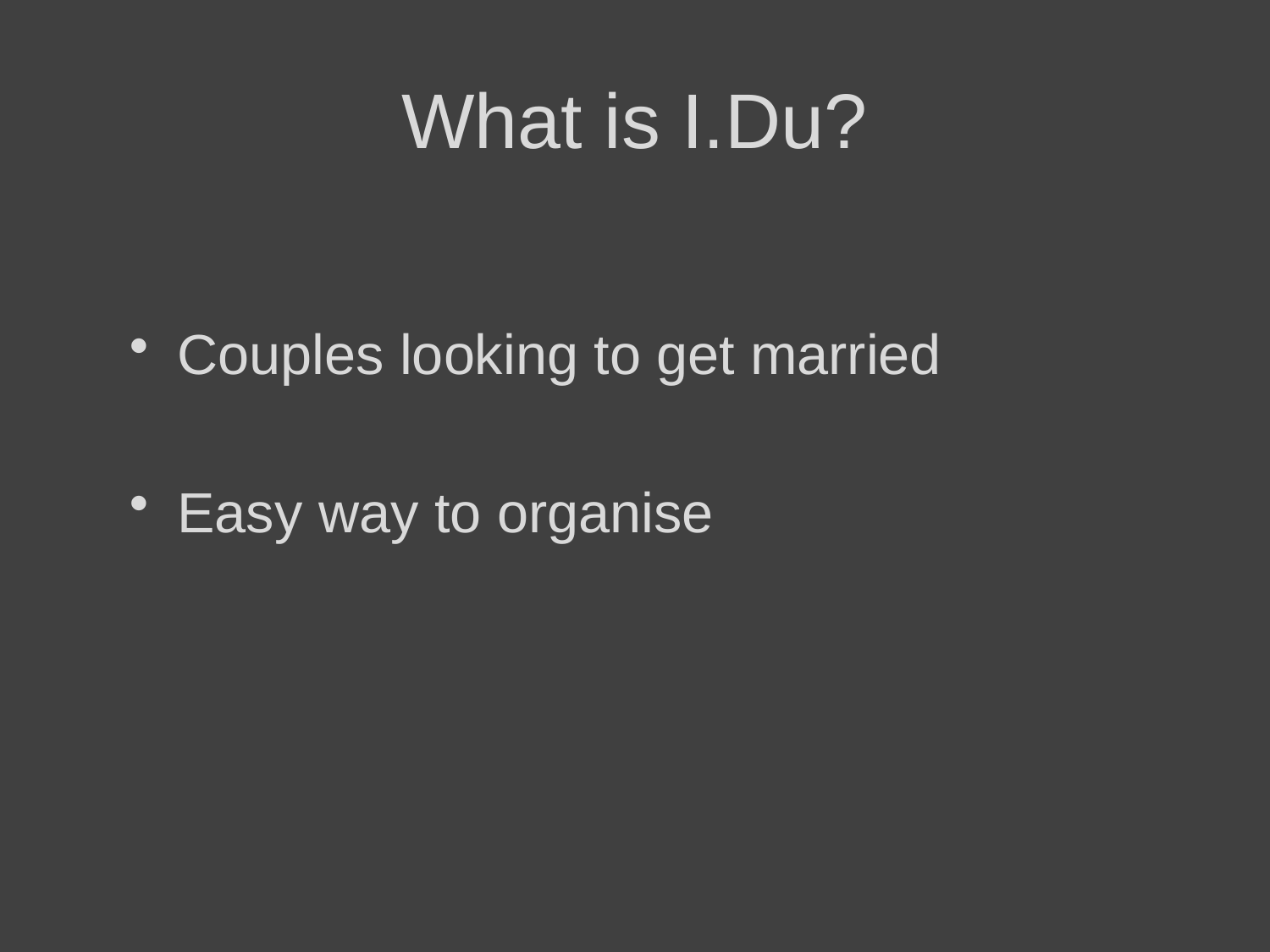

# What is I.Du?

Couples looking to get married

Easy way to organise